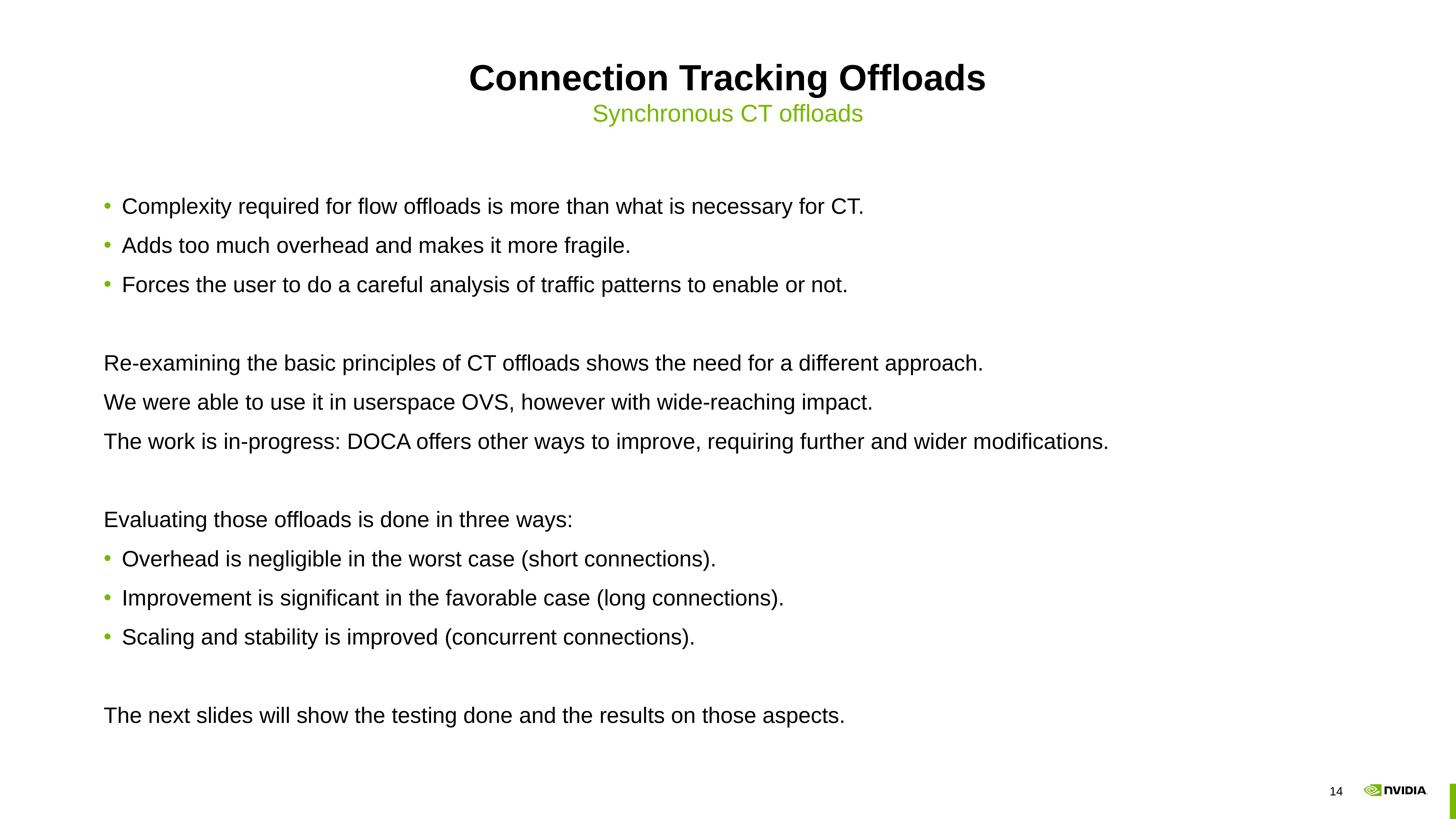

# Connection Tracking Offloads
Synchronous CT offloads
Complexity required for flow offloads is more than what is necessary for CT.
Adds too much overhead and makes it more fragile.
Forces the user to do a careful analysis of traffic patterns to enable or not.

Re-examining the basic principles of CT offloads shows the need for a different approach.
We were able to use it in userspace OVS, however with wide-reaching impact.
The work is in-progress: DOCA offers other ways to improve, requiring further and wider modifications.

Evaluating those offloads is done in three ways:
Overhead is negligible in the worst case (short connections).
Improvement is significant in the favorable case (long connections).
Scaling and stability is improved (concurrent connections).

The next slides will show the testing done and the results on those aspects.